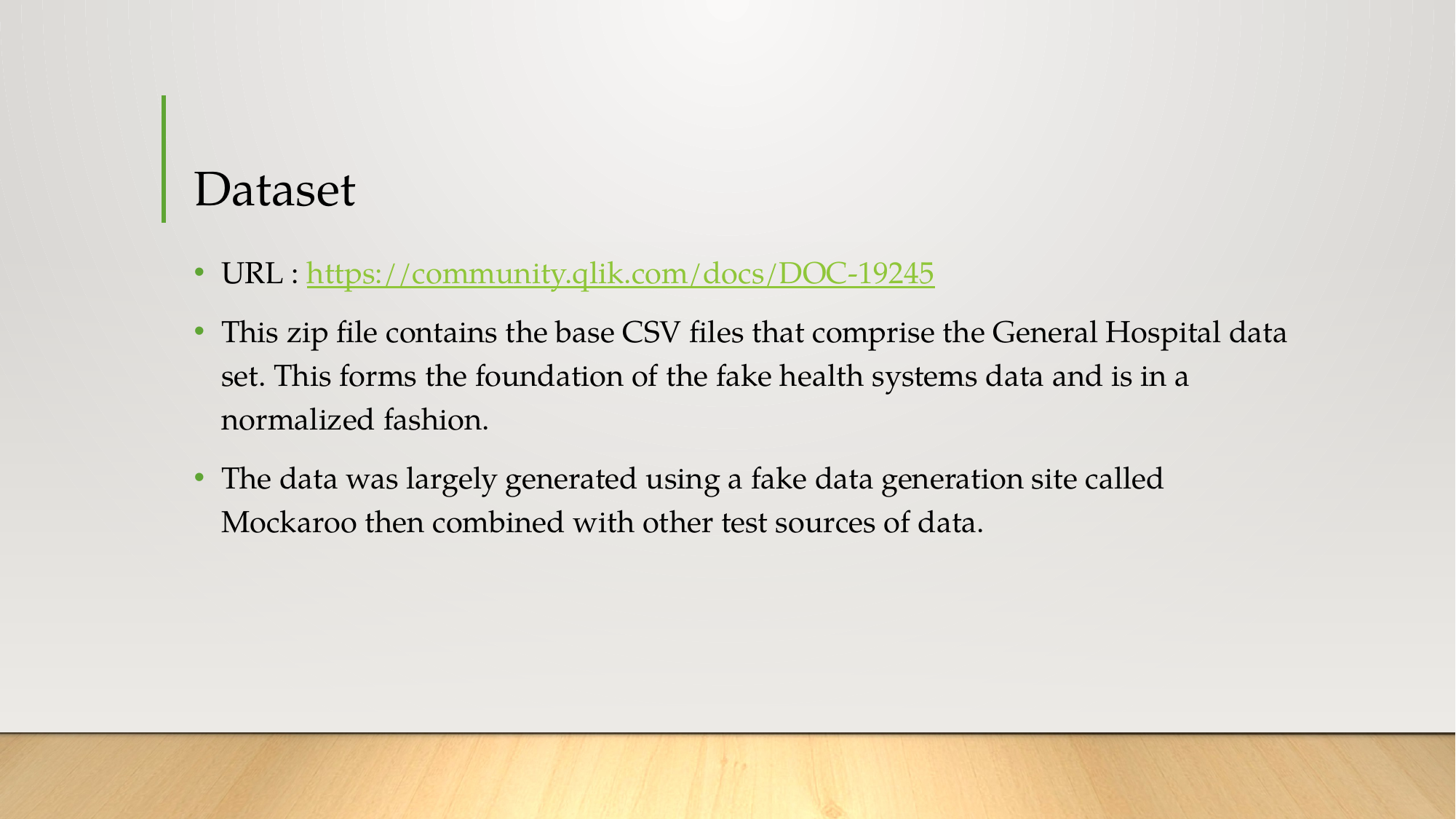

# Dataset
URL : https://community.qlik.com/docs/DOC-19245
This zip file contains the base CSV files that comprise the General Hospital data set. This forms the foundation of the fake health systems data and is in a normalized fashion.
The data was largely generated using a fake data generation site called Mockaroo then combined with other test sources of data.